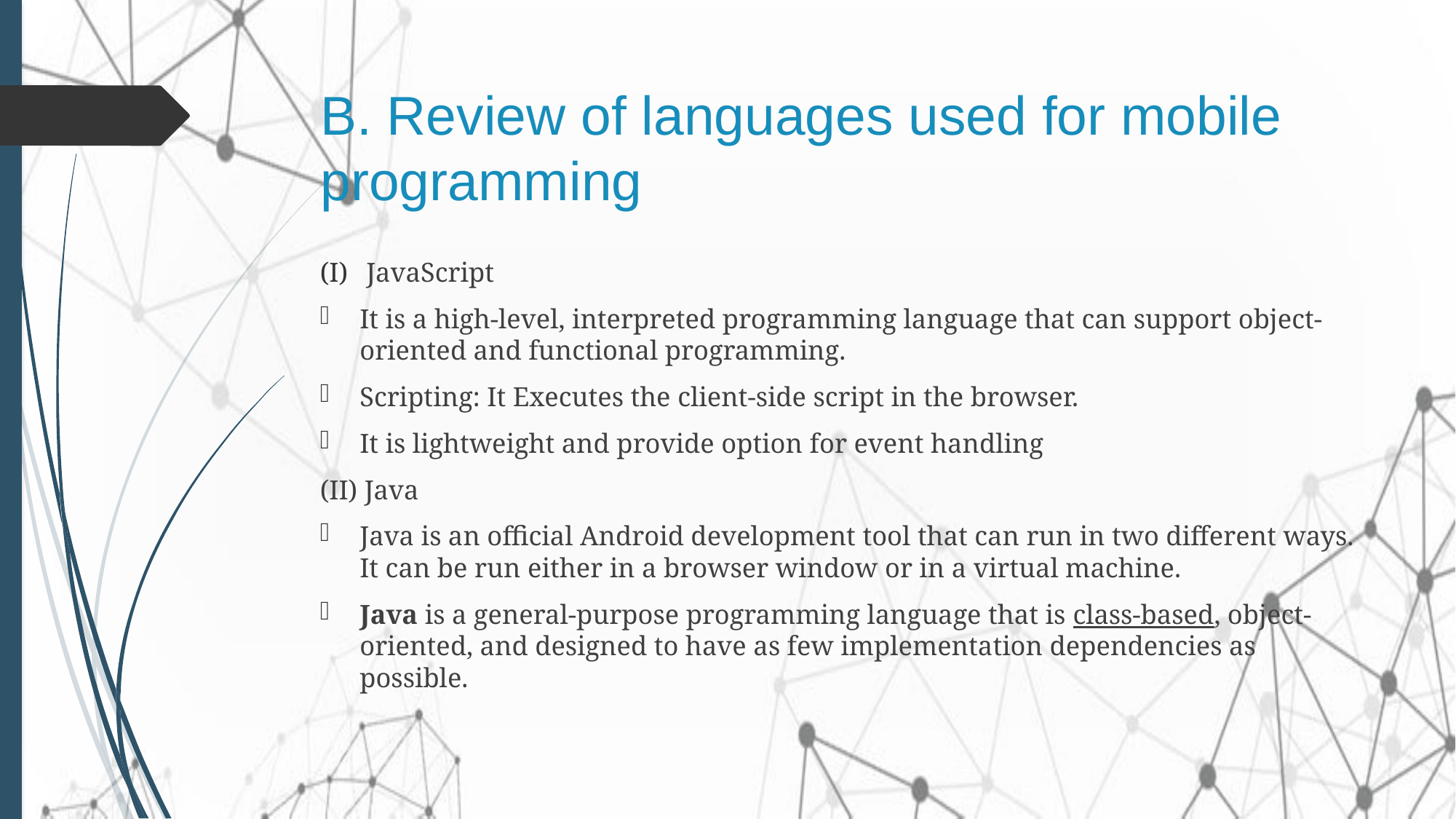

# B. Review of languages used for mobile programming
JavaScript
It is a high-level, interpreted programming language that can support object-oriented and functional programming.
Scripting: It Executes the client-side script in the browser.
It is lightweight and provide option for event handling
(II) Java
Java is an official Android development tool that can run in two different ways. It can be run either in a browser window or in a virtual machine.
Java is a general-purpose programming language that is class-based, object- oriented, and designed to have as few implementation dependencies as possible.